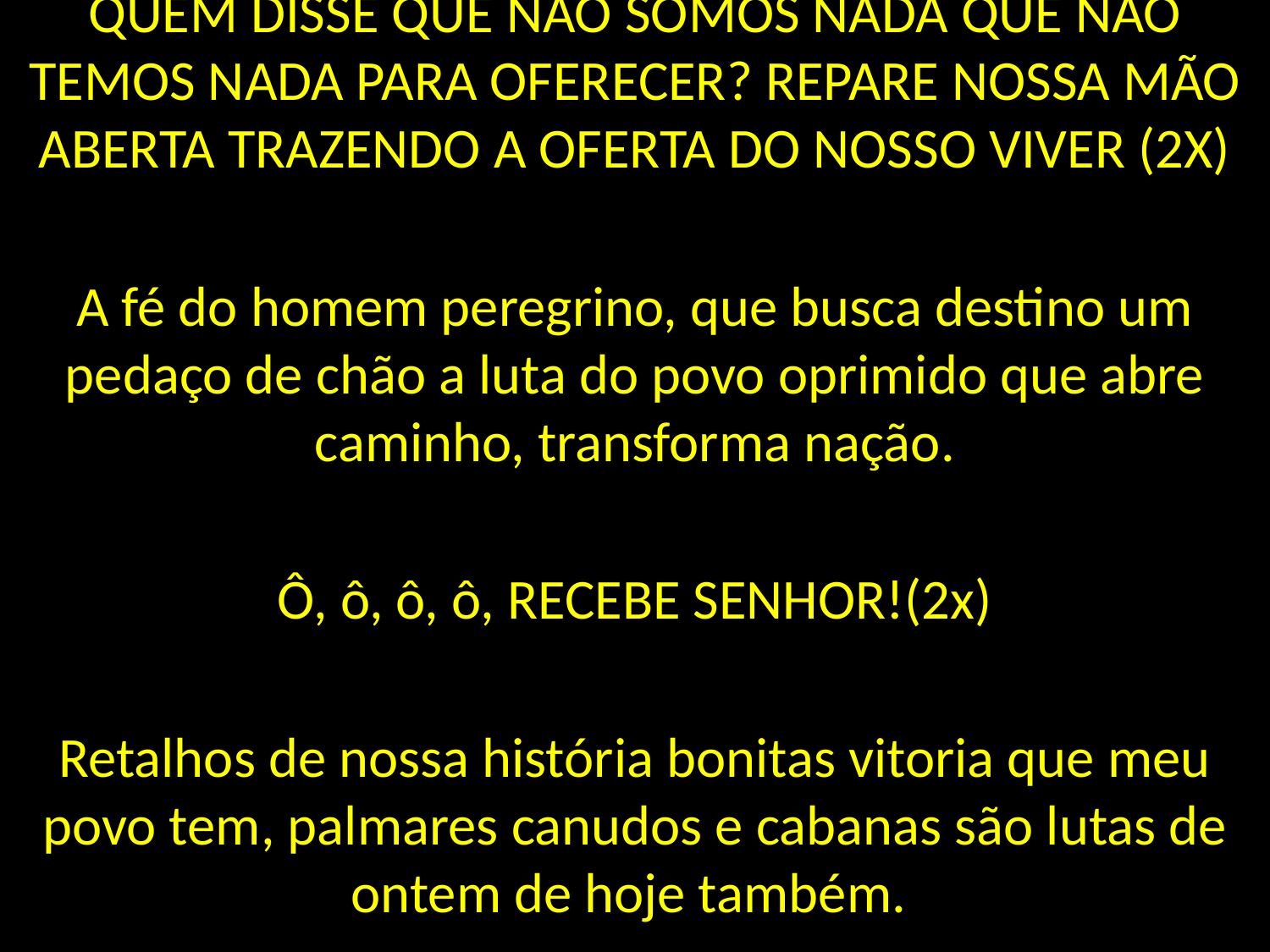

QUEM DISSE QUE NÃO SOMOS NADA QUE NÃO TEMOS NADA PARA OFERECER? REPARE NOSSA MÃO ABERTA TRAZENDO A OFERTA DO NOSSO VIVER (2X)

A fé do homem peregrino, que busca destino um pedaço de chão a luta do povo oprimido que abre caminho, transforma nação.

Ô, ô, ô, ô, RECEBE SENHOR!(2x)

Retalhos de nossa história bonitas vitoria que meu povo tem, palmares canudos e cabanas são lutas de ontem de hoje também.